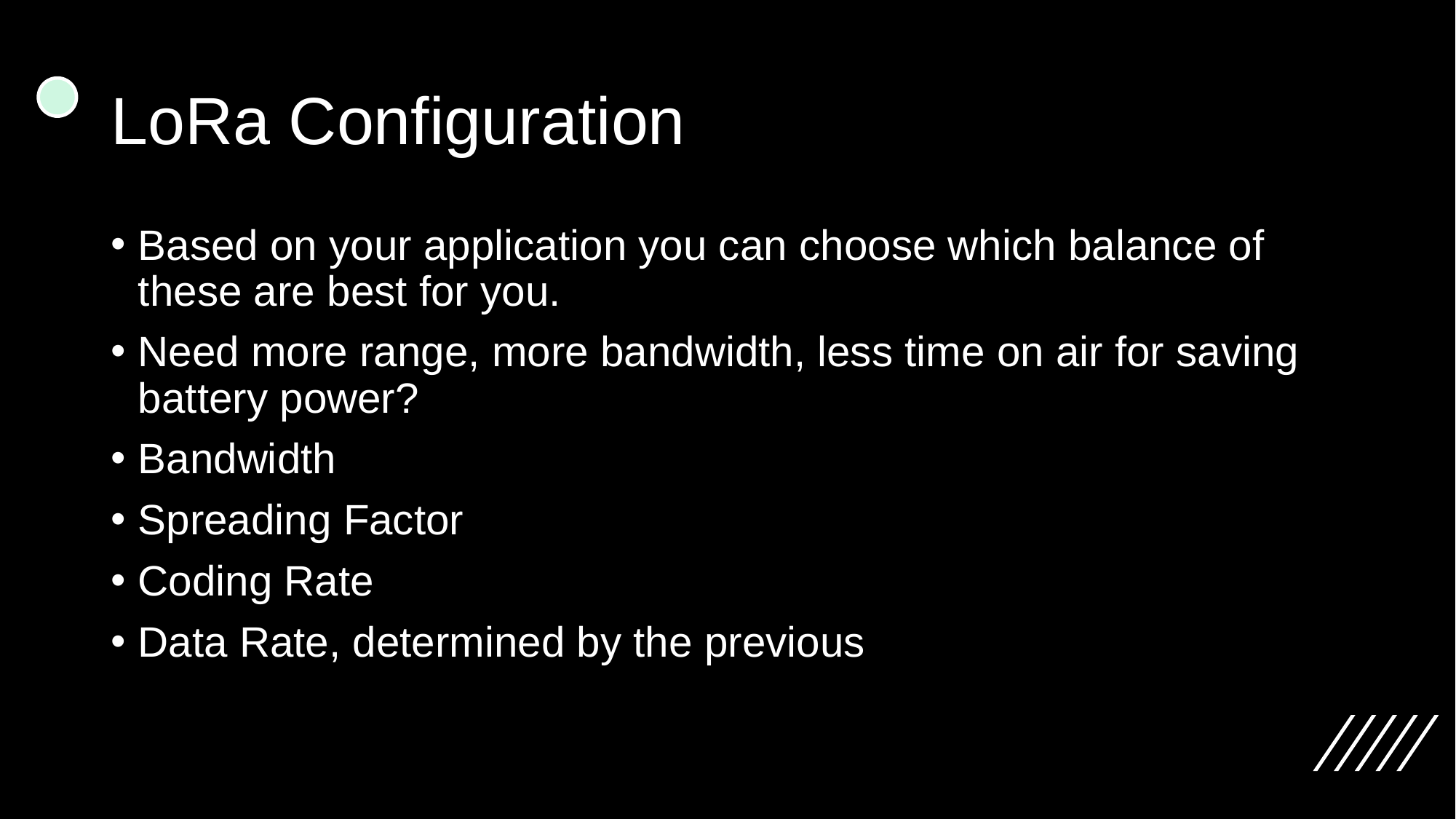

# LoRa Configuration
Based on your application you can choose which balance of these are best for you.
Need more range, more bandwidth, less time on air for saving battery power?
Bandwidth
Spreading Factor
Coding Rate
Data Rate, determined by the previous